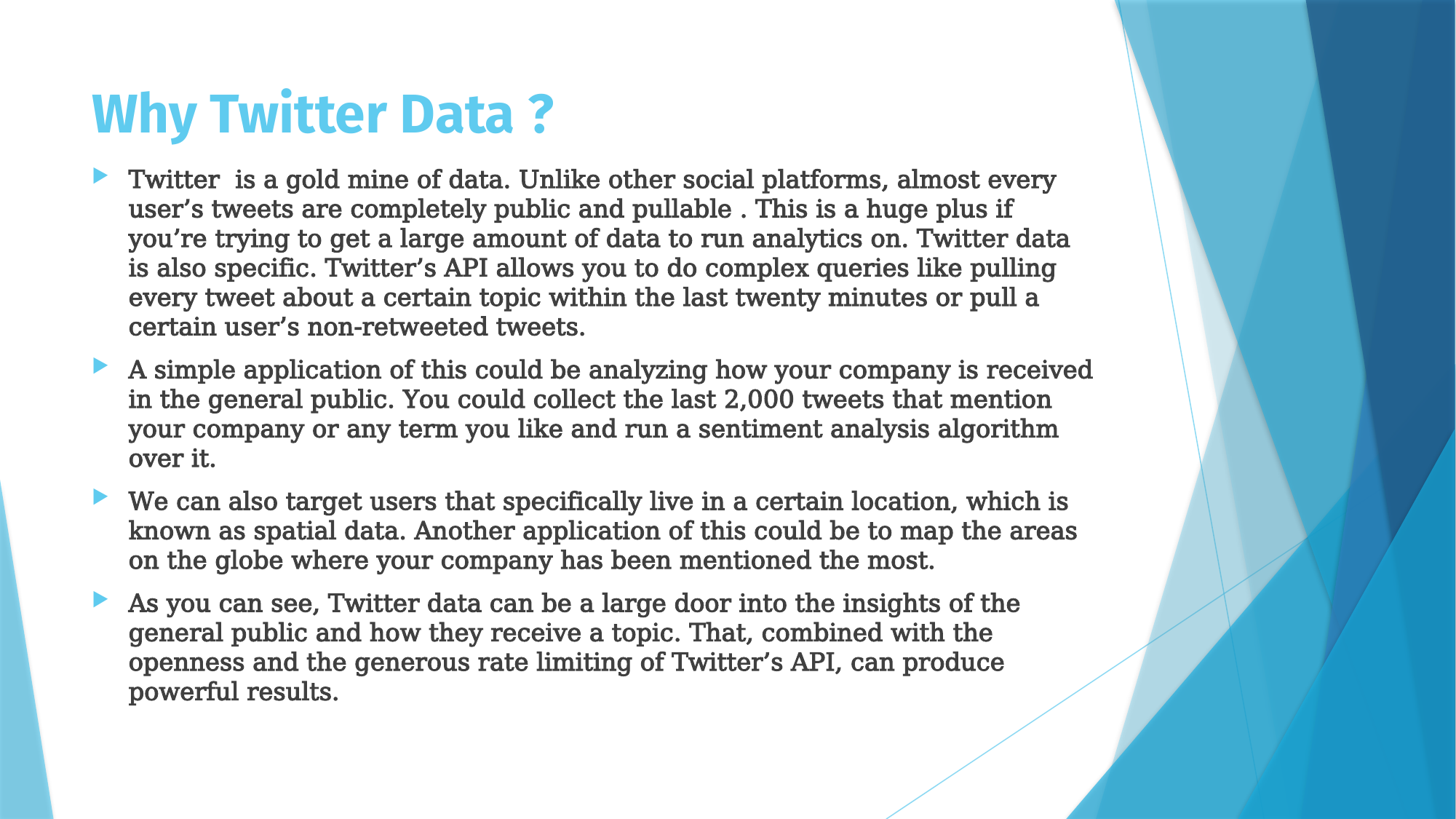

# Why Twitter Data ?
Twitter  is a gold mine of data. Unlike other social platforms, almost every user’s tweets are completely public and pullable . This is a huge plus if you’re trying to get a large amount of data to run analytics on. Twitter data is also specific. Twitter’s API allows you to do complex queries like pulling every tweet about a certain topic within the last twenty minutes or pull a certain user’s non-retweeted tweets.
A simple application of this could be analyzing how your company is received in the general public. You could collect the last 2,000 tweets that mention your company or any term you like and run a sentiment analysis algorithm over it.
We can also target users that specifically live in a certain location, which is known as spatial data. Another application of this could be to map the areas on the globe where your company has been mentioned the most.
As you can see, Twitter data can be a large door into the insights of the general public and how they receive a topic. That, combined with the openness and the generous rate limiting of Twitter’s API, can produce powerful results.